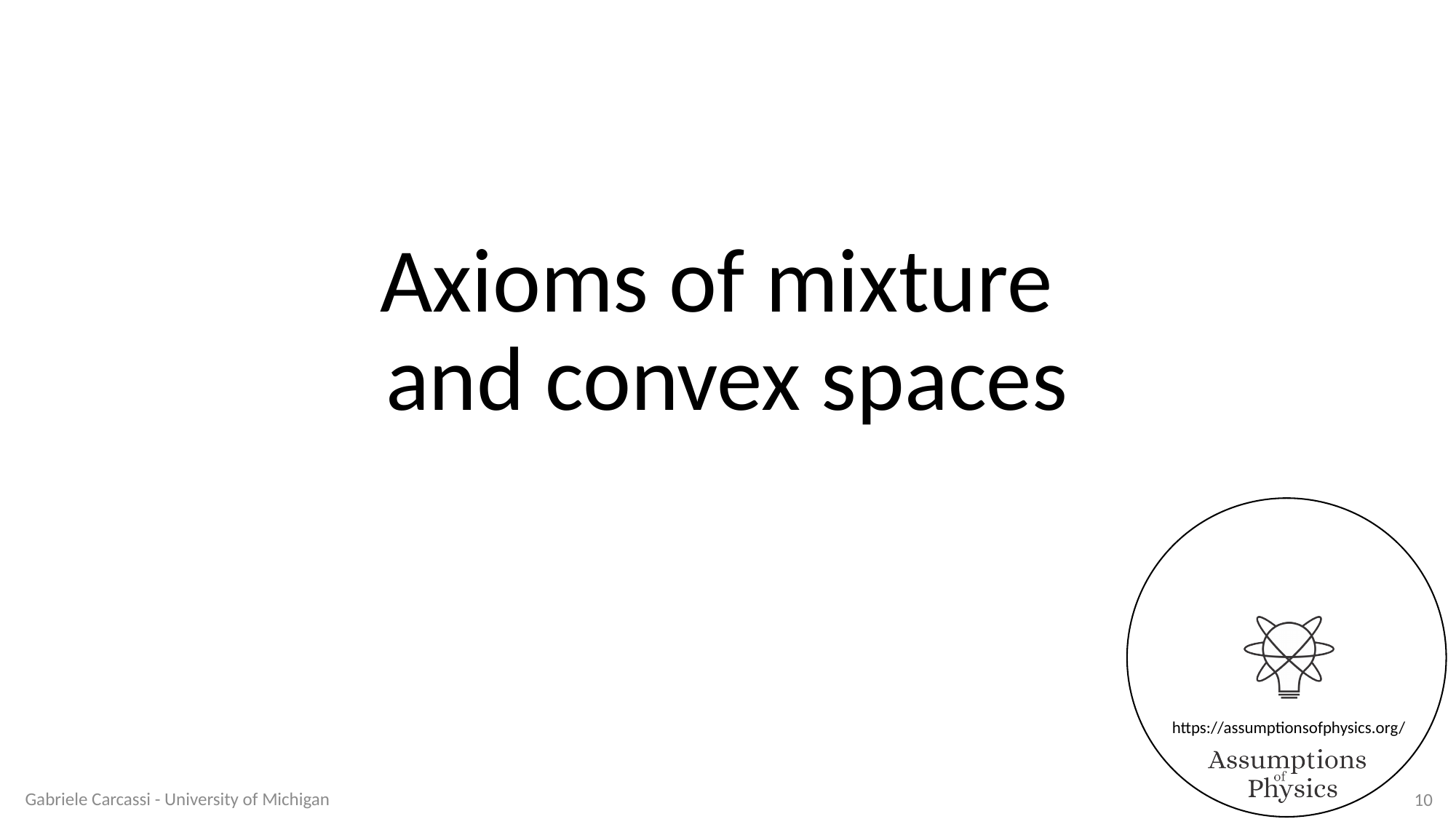

# Axioms of mixture and convex spaces

Gabriele Carcassi - University of Michigan
10